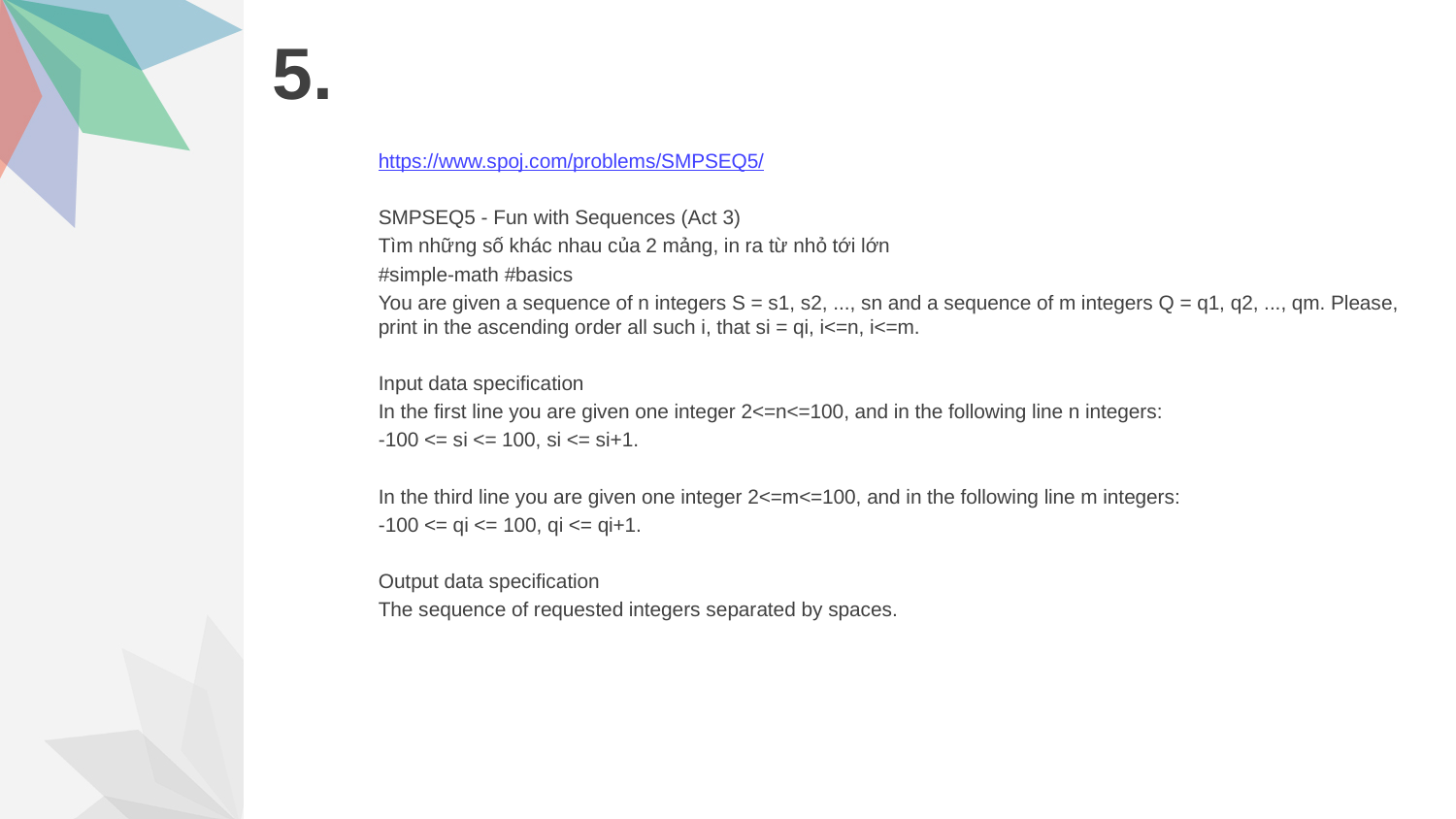

# 5.
https://www.spoj.com/problems/SMPSEQ5/

SMPSEQ5 - Fun with Sequences (Act 3)
Tìm những số khác nhau của 2 mảng, in ra từ nhỏ tới lớn
#simple-math #basics
You are given a sequence of n integers S = s1, s2, ..., sn and a sequence of m integers Q = q1, q2, ..., qm. Please, print in the ascending order all such i, that si = qi, i<=n, i<=m.

Input data specification
In the first line you are given one integer 2<=n<=100, and in the following line n integers:
-100 <= si <= 100, si <= si+1.

In the third line you are given one integer 2<=m<=100, and in the following line m integers:
-100 <= qi <= 100, qi <= qi+1.

Output data specification
The sequence of requested integers separated by spaces.